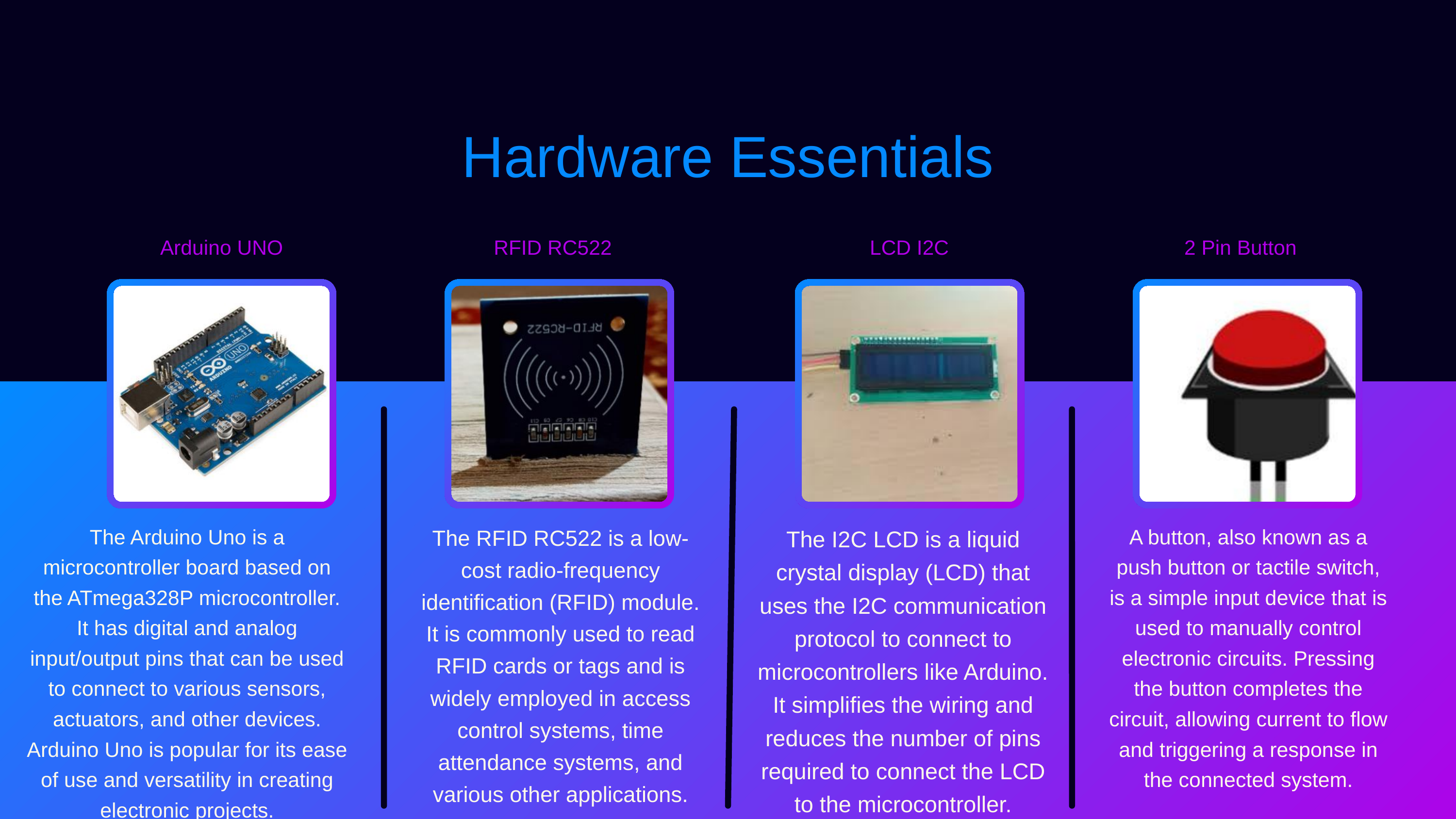

Hardware Essentials
Arduino UNO
RFID RC522
LCD I2C
2 Pin Button

The Arduino Uno is a microcontroller board based on the ATmega328P microcontroller. It has digital and analog input/output pins that can be used to connect to various sensors, actuators, and other devices. Arduino Uno is popular for its ease of use and versatility in creating electronic projects.
The RFID RC522 is a low-cost radio-frequency identification (RFID) module. It is commonly used to read RFID cards or tags and is widely employed in access control systems, time attendance systems, and various other applications.
A button, also known as a push button or tactile switch, is a simple input device that is used to manually control electronic circuits. Pressing the button completes the circuit, allowing current to flow and triggering a response in the connected system.
The I2C LCD is a liquid crystal display (LCD) that uses the I2C communication protocol to connect to microcontrollers like Arduino. It simplifies the wiring and reduces the number of pins required to connect the LCD to the microcontroller.